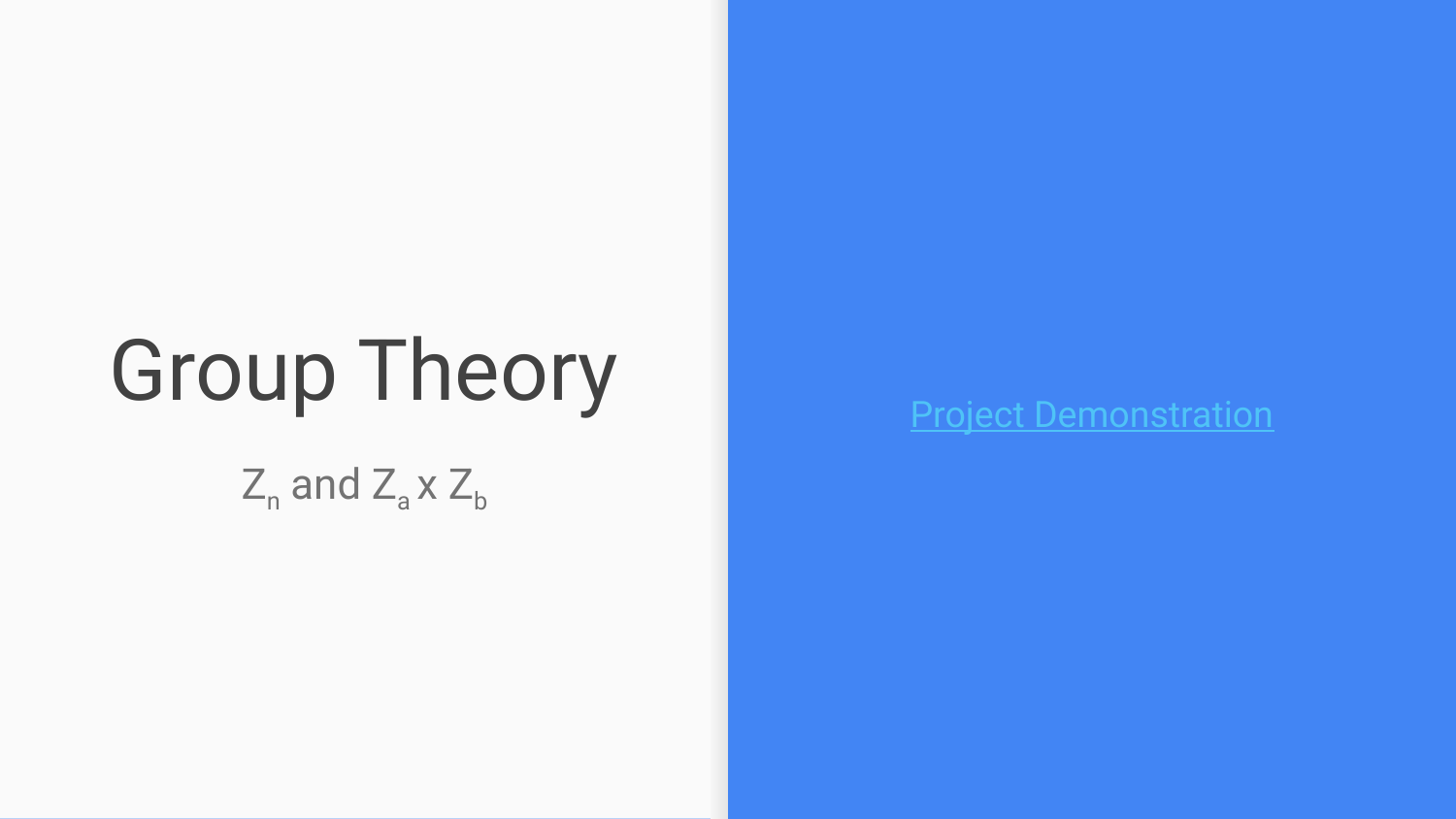

Project Demonstration
# Group Theory
Zn and Za x Zb